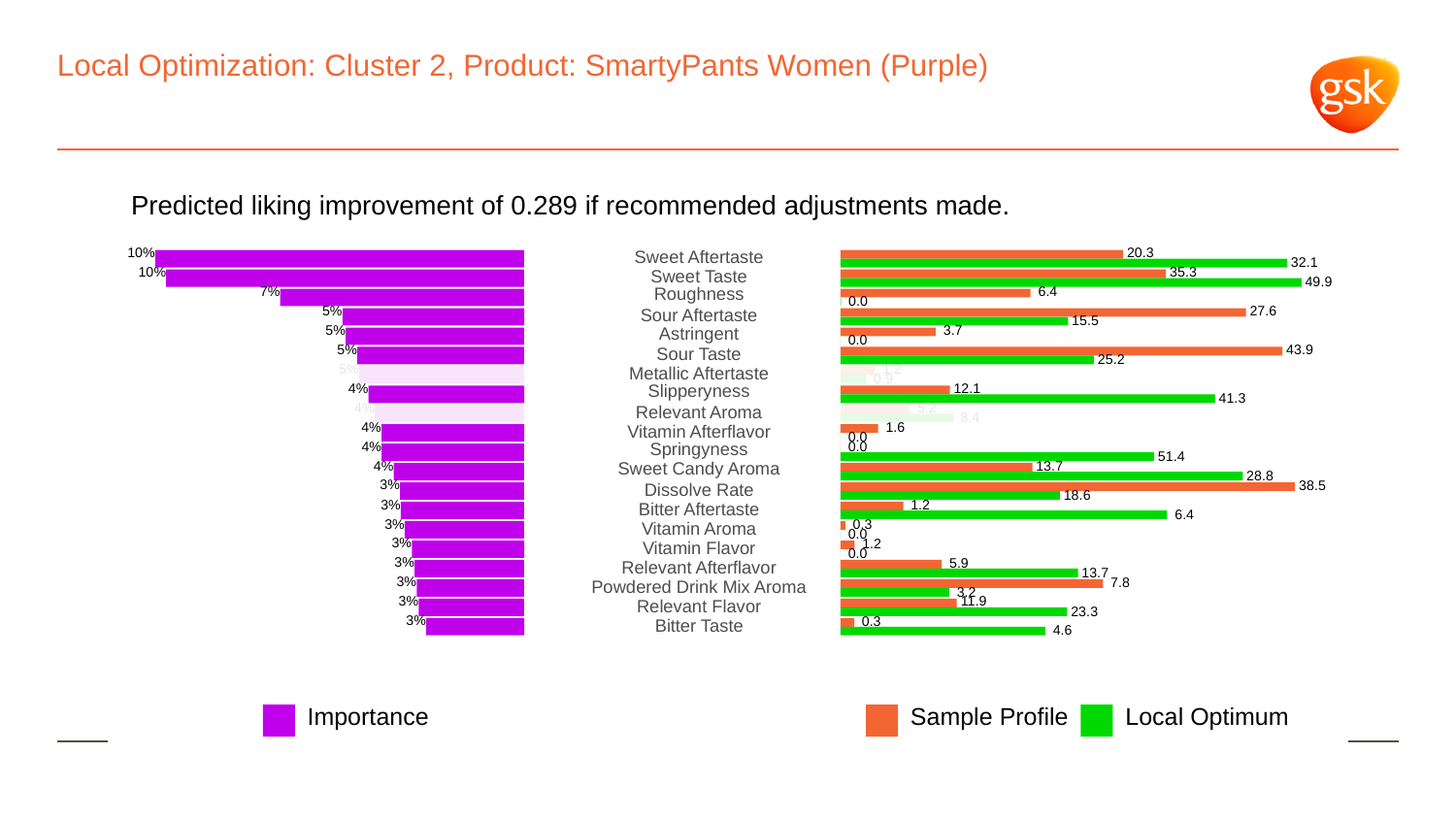

# Local Optimization: Cluster 2, Product: SmartyPants Women (Purple)

Predicted liking improvement of 0.289 if recommended adjustments made.

10%
 20.3

Sweet Aftertaste
 32.1

10%
 35.3

Sweet Taste
 49.9

7%
Roughness
  6.4

  0.0

5%
 27.6

Sour Aftertaste
 15.5

5%
Astringent
  3.7

  0.0

5%
 43.9

Sour Taste
 25.2

5%
  1.2

Metallic Aftertaste
  0.9

4%
Slipperyness
 12.1

 41.3

4%
  5.2

Relevant Aroma
  8.4

4%
  1.6

Vitamin Afterflavor
  0.0

4%
Springyness
  0.0

 51.4

4%
Sweet Candy Aroma
 13.7

 28.8

3%
 38.5

Dissolve Rate
 18.6

3%
  1.2

Bitter Aftertaste
  6.4

3%
  0.3

Vitamin Aroma
  0.0

3%
  1.2

Vitamin Flavor
  0.0

3%
  5.9

Relevant Afterflavor
 13.7

3%
  7.8

Powdered Drink Mix Aroma
  3.2

3%
 11.9

Relevant Flavor
 23.3

3%
  0.3

Bitter Taste
  4.6

Local Optimum
Sample Profile
Importance